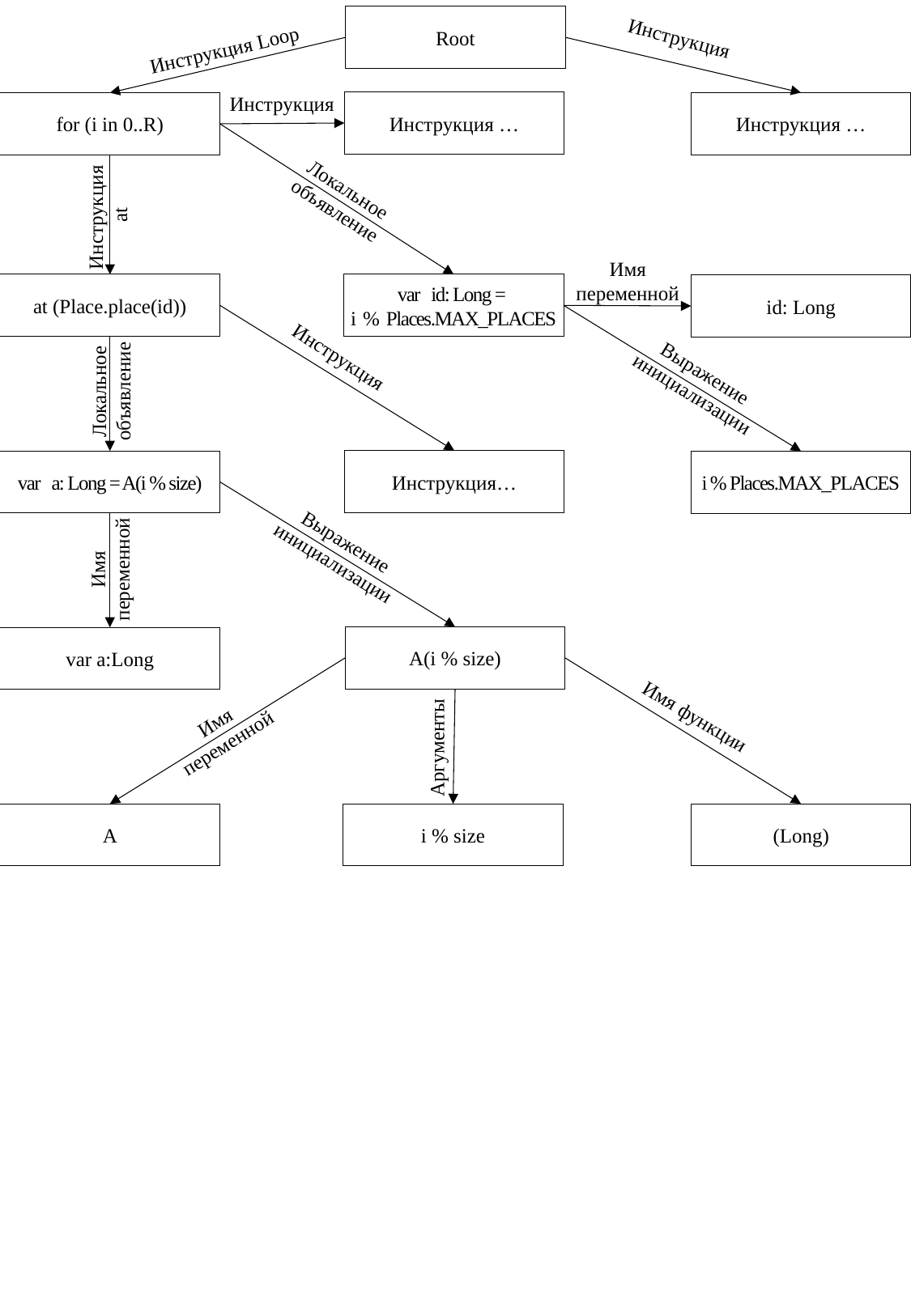

Root
Инструкция
Инструкция Loop
Инструкция
Инструкция …
Инструкция …
for (i in 0..R)
Локальное
объявление
Инструкция
at
Имя
переменной
at (Place.place(id))
var   id: Long =
i  %  Places.MAX_PLACES
id: Long
Инструкция
Выражение
инициализации
Локальное
объявление
Инструкция…
var   a: Long = A(i % size)
i % Places.MAX_PLACES
Выражение
инициализации
Имя
переменной
A(i % size)
var a:Long
Имя функции
Имя
переменной
Аргументы
A
i % size
(Long)